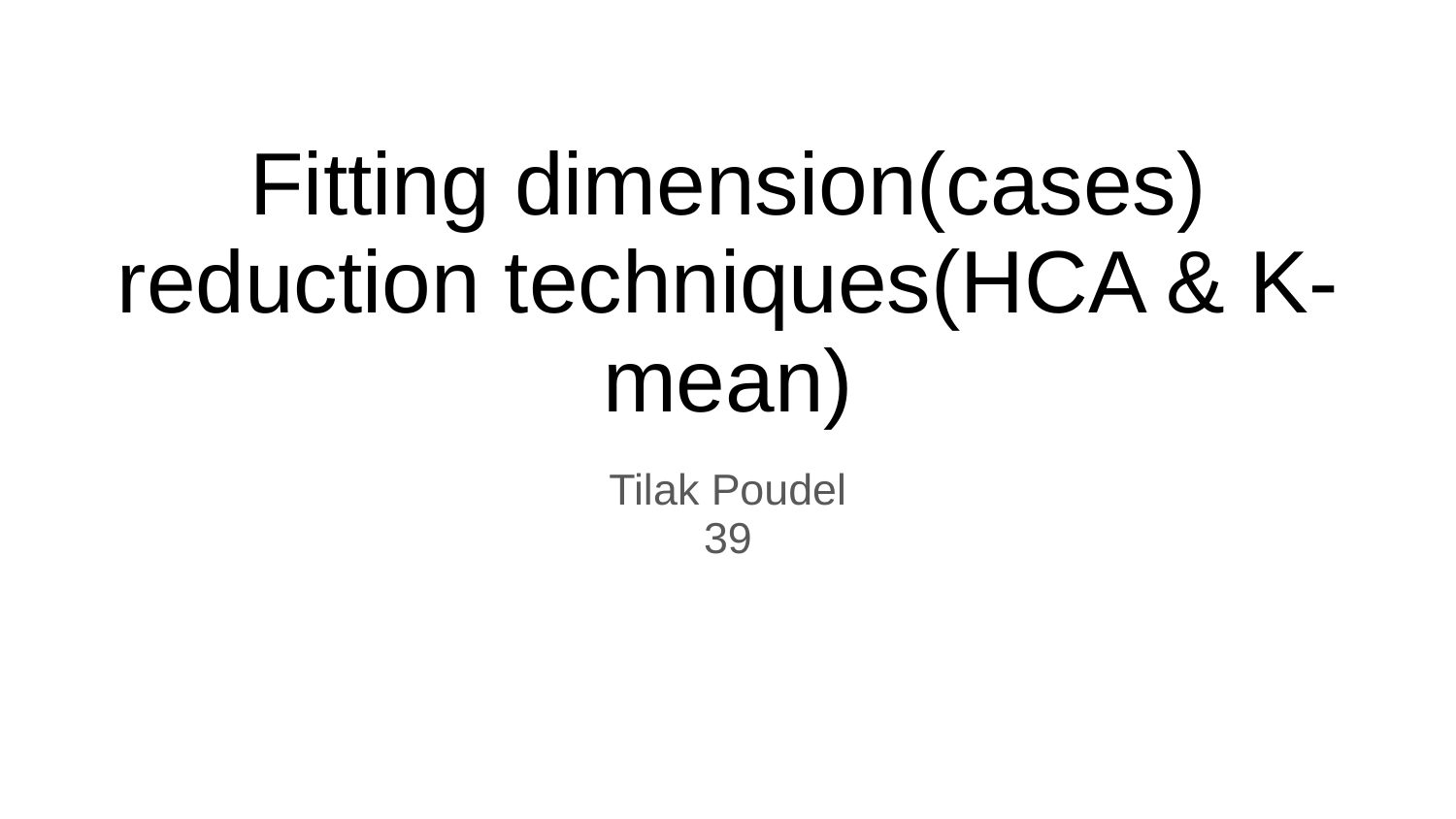

# Fitting dimension(cases) reduction techniques(HCA & K-mean)
Tilak Poudel
39